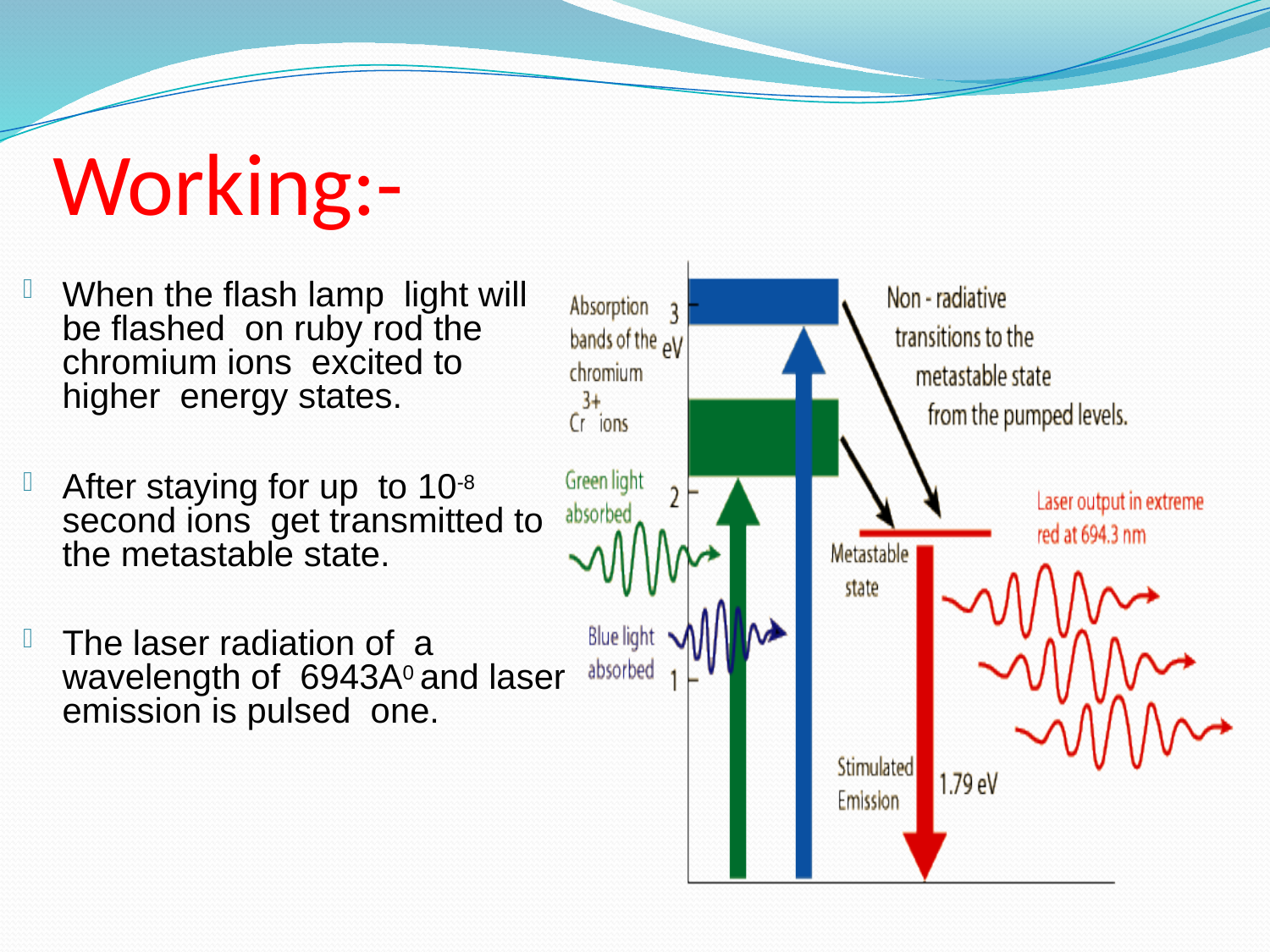

# Working:-

When the flash lamp  light will be flashed  on ruby rod the  chromium ions  excited to higher  energy states.

After staying for up  to 10-8 second ions  get transmitted to  the metastable state.

The laser radiation of  a wavelength of  6943A0 and laser  emission is pulsed  one.